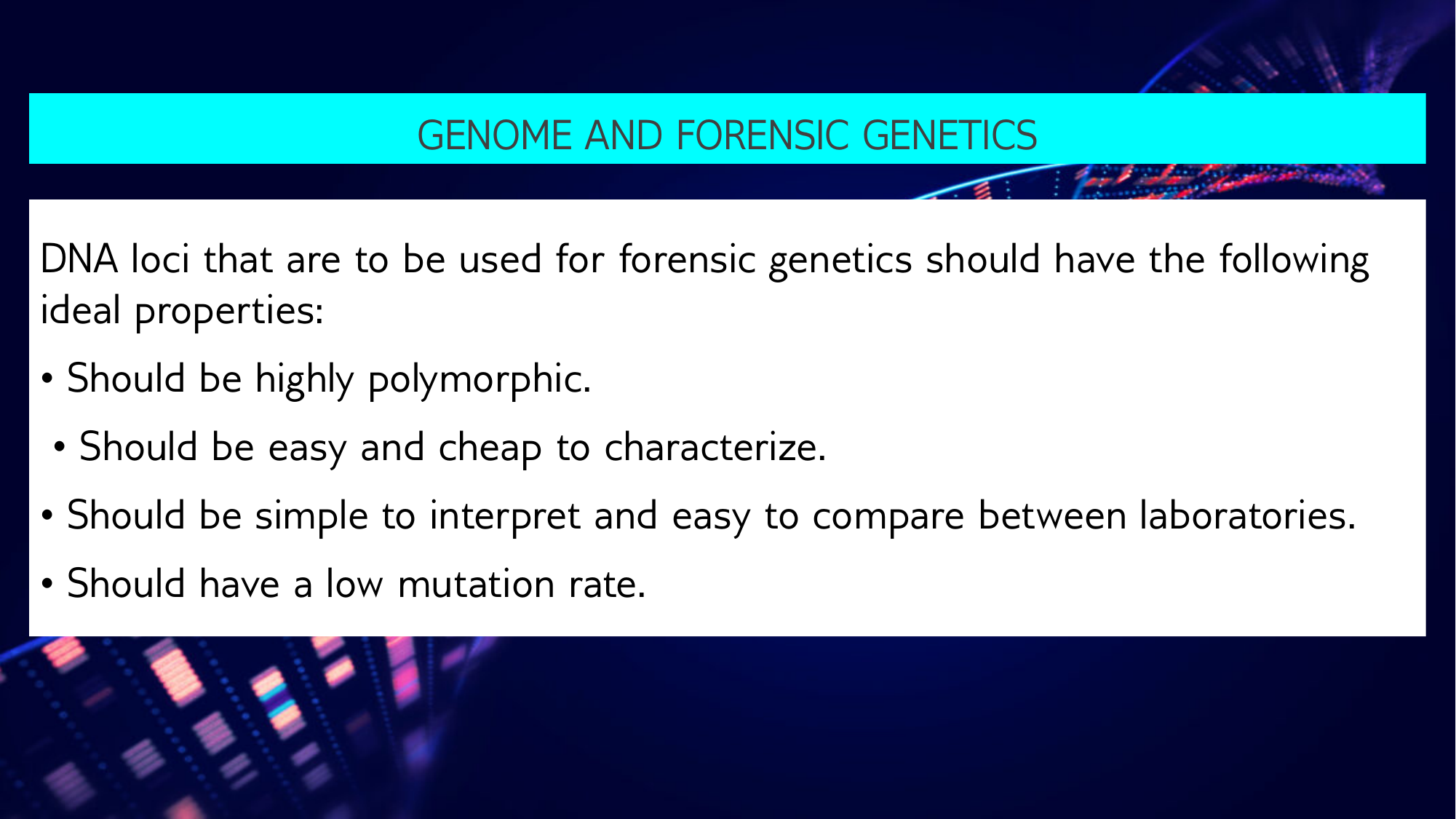

# Genome and Forensic Genetics
DNA loci that are to be used for forensic genetics should have the following ideal properties:
• Should be highly polymorphic.
 • Should be easy and cheap to characterize.
• Should be simple to interpret and easy to compare between laboratories.
• Should have a low mutation rate.